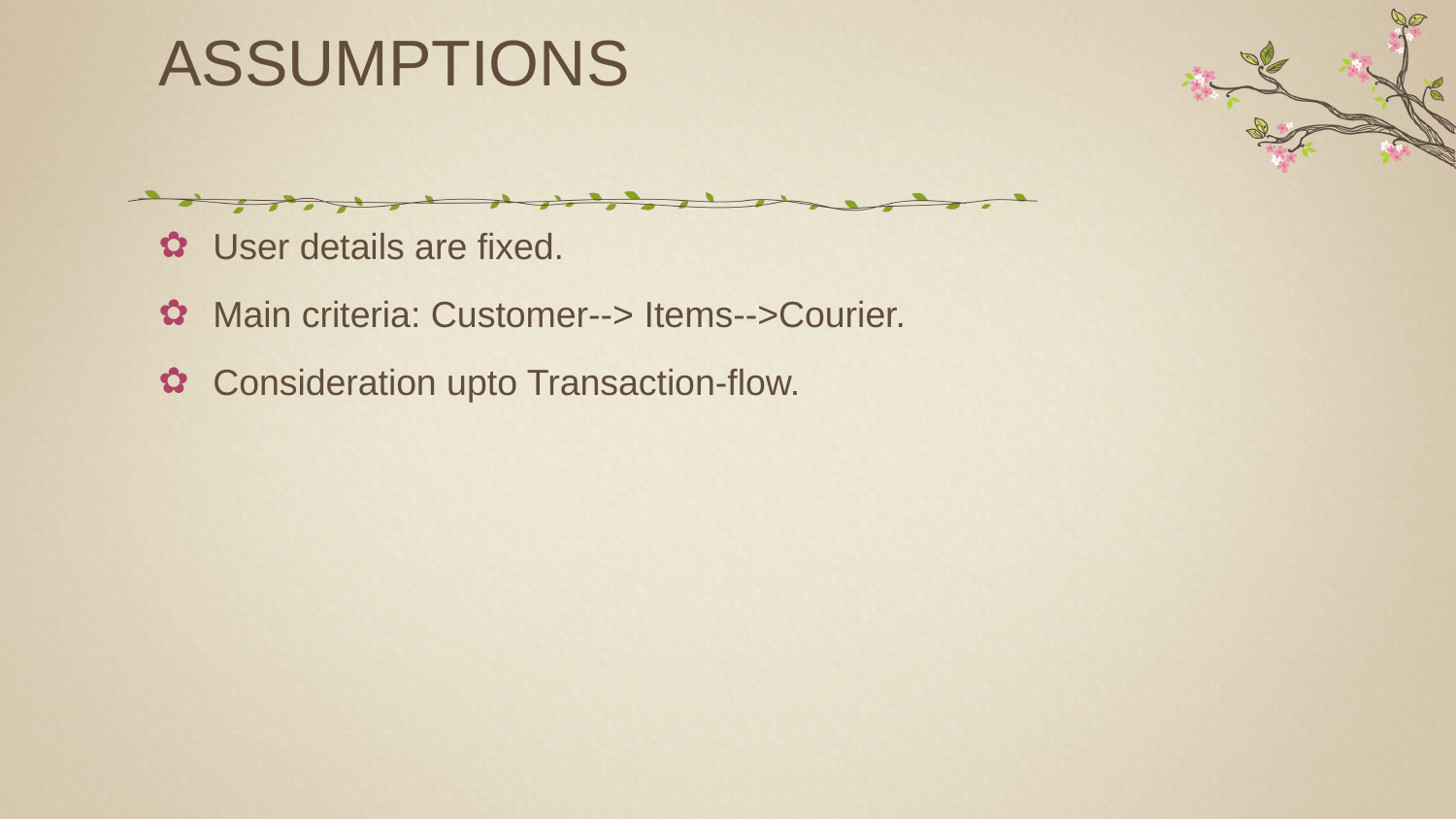

ASSUMPTIONS
User details are fixed.
Main criteria: Customer--> Items-->Courier.
Consideration upto Transaction-flow.